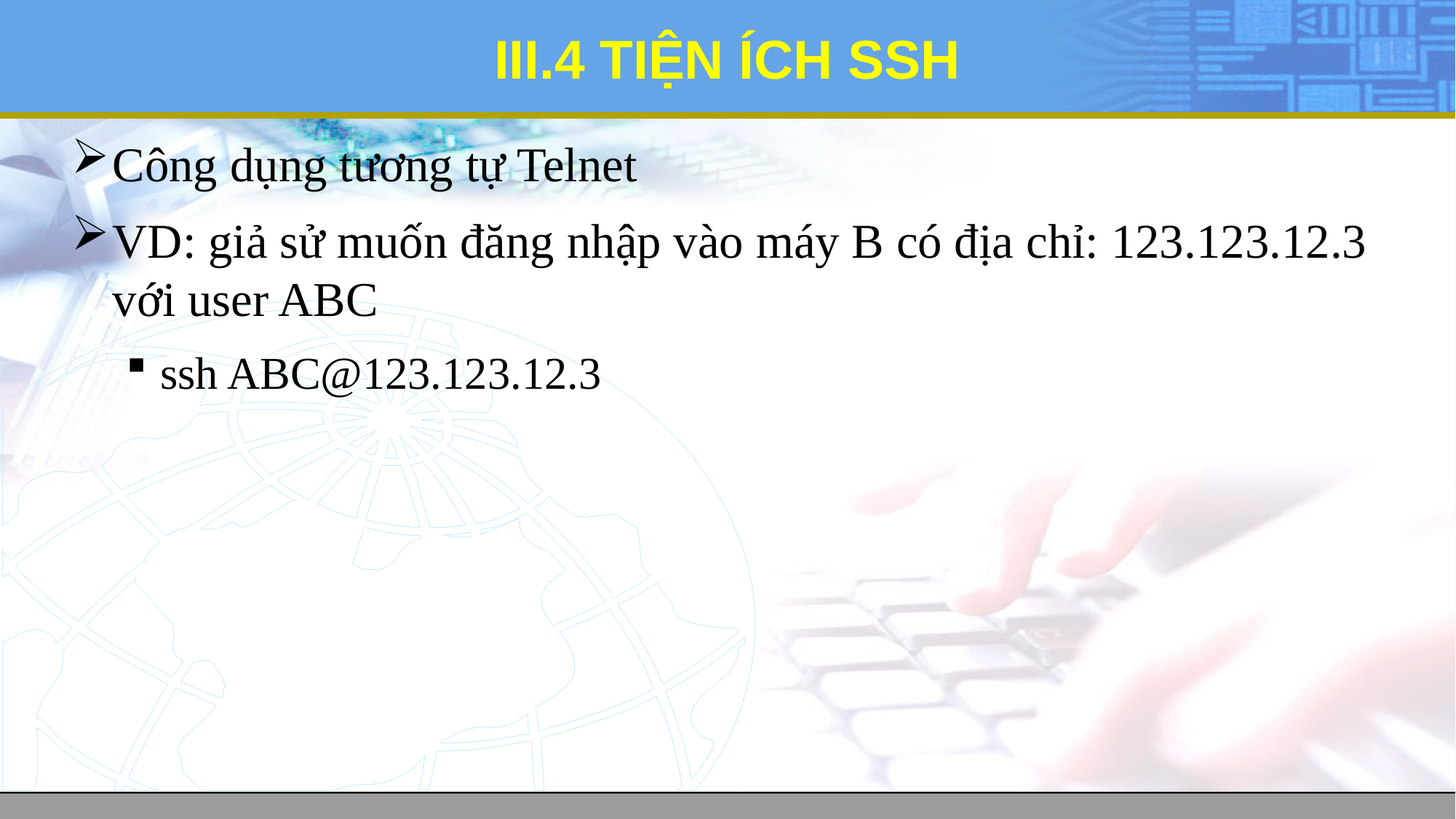

# III.4 TIỆN ÍCH SSH
Công dụng tương tự Telnet
VD: giả sử muốn đăng nhập vào máy B có địa chỉ: 123.123.12.3 với user ABC
ssh ABC@123.123.12.3